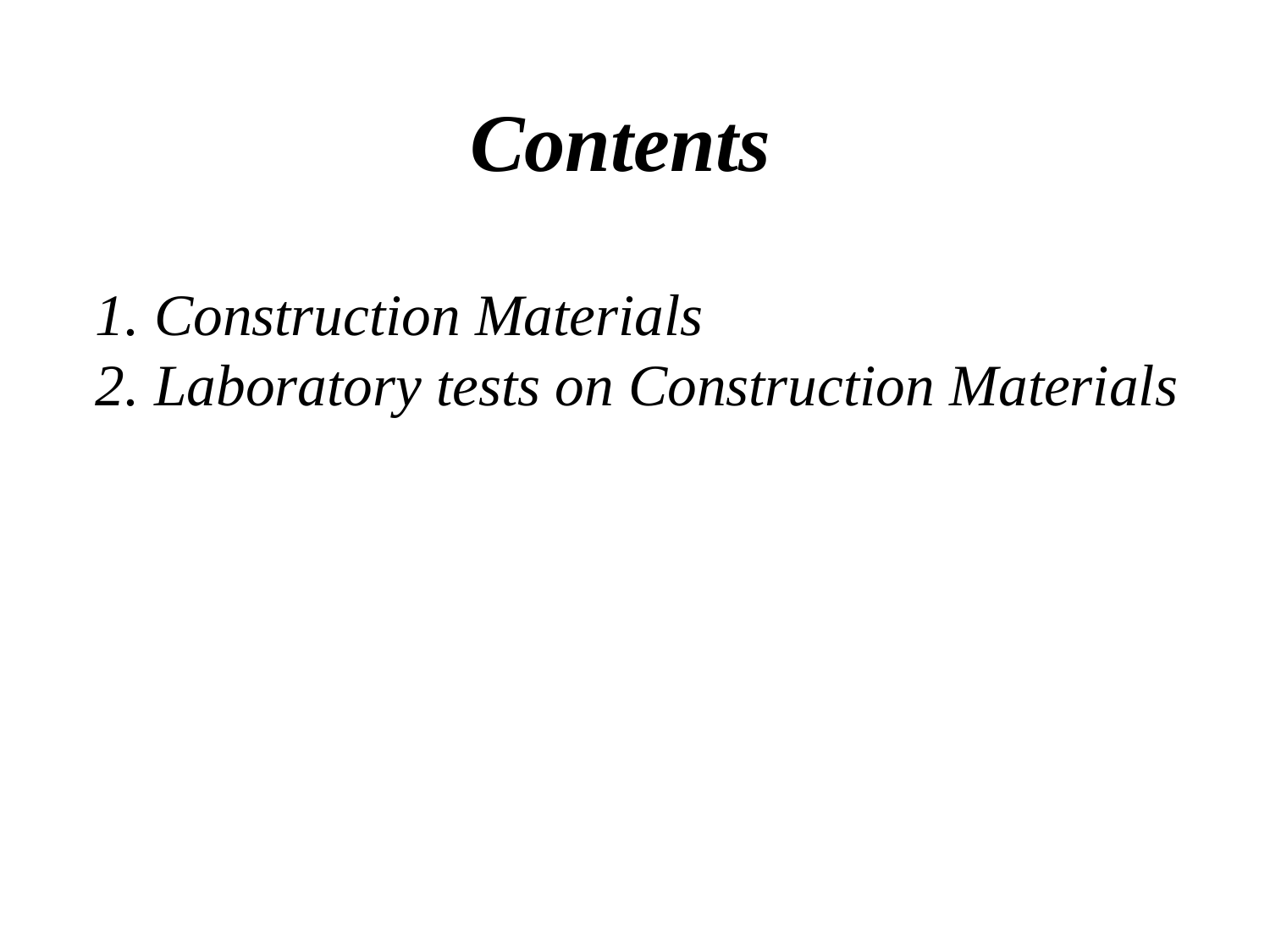

# Contents
1. Construction Materials
2. Laboratory tests on Construction Materials